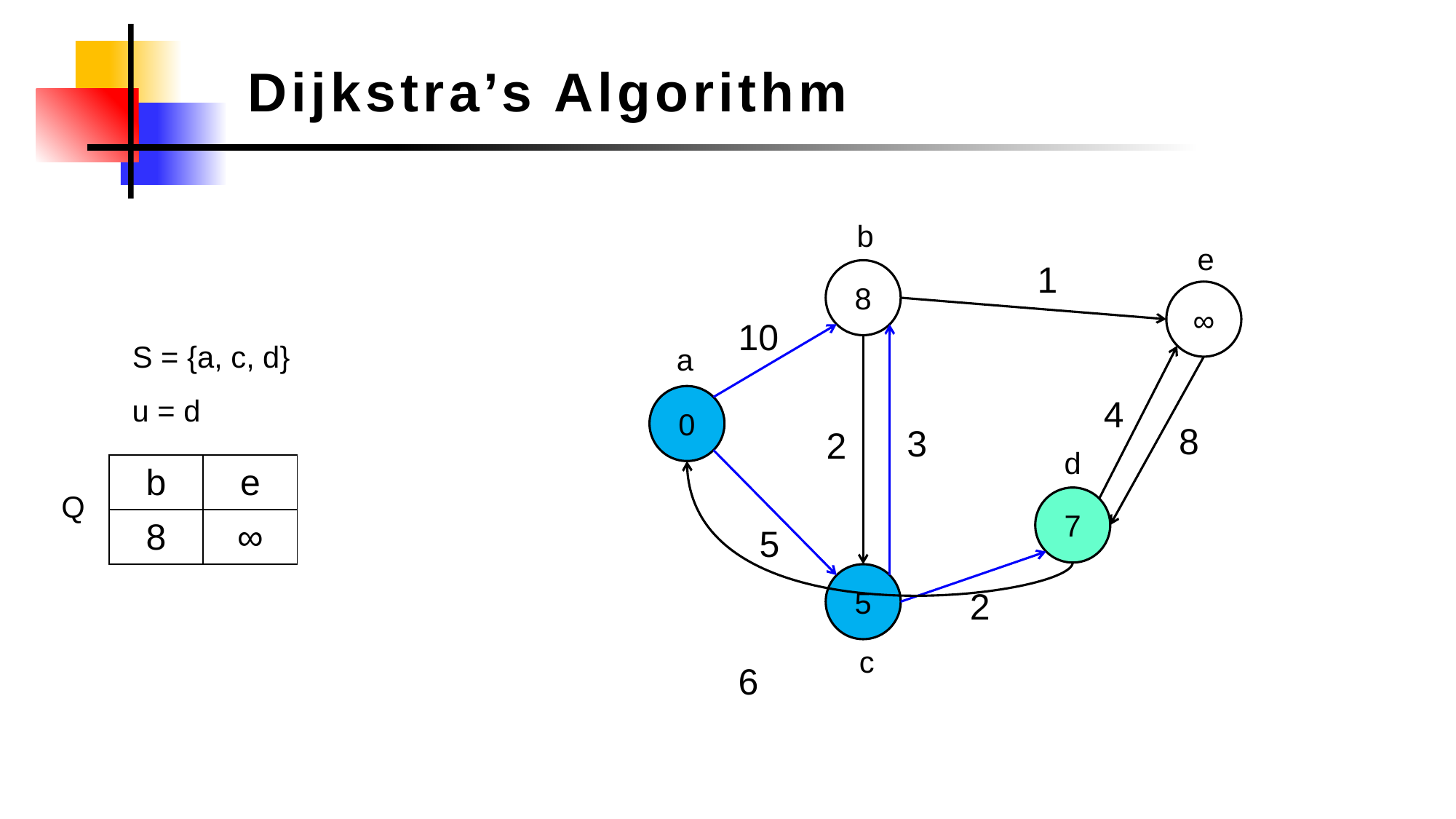

Dijkstra’s Algorithm
b
e
1
8
∞
10
S = {a, c, d}
a
u = d
0
4
8
3
2
d
| b | e |
| --- | --- |
| 8 | ∞ |
Q
7
5
5
2
c
6